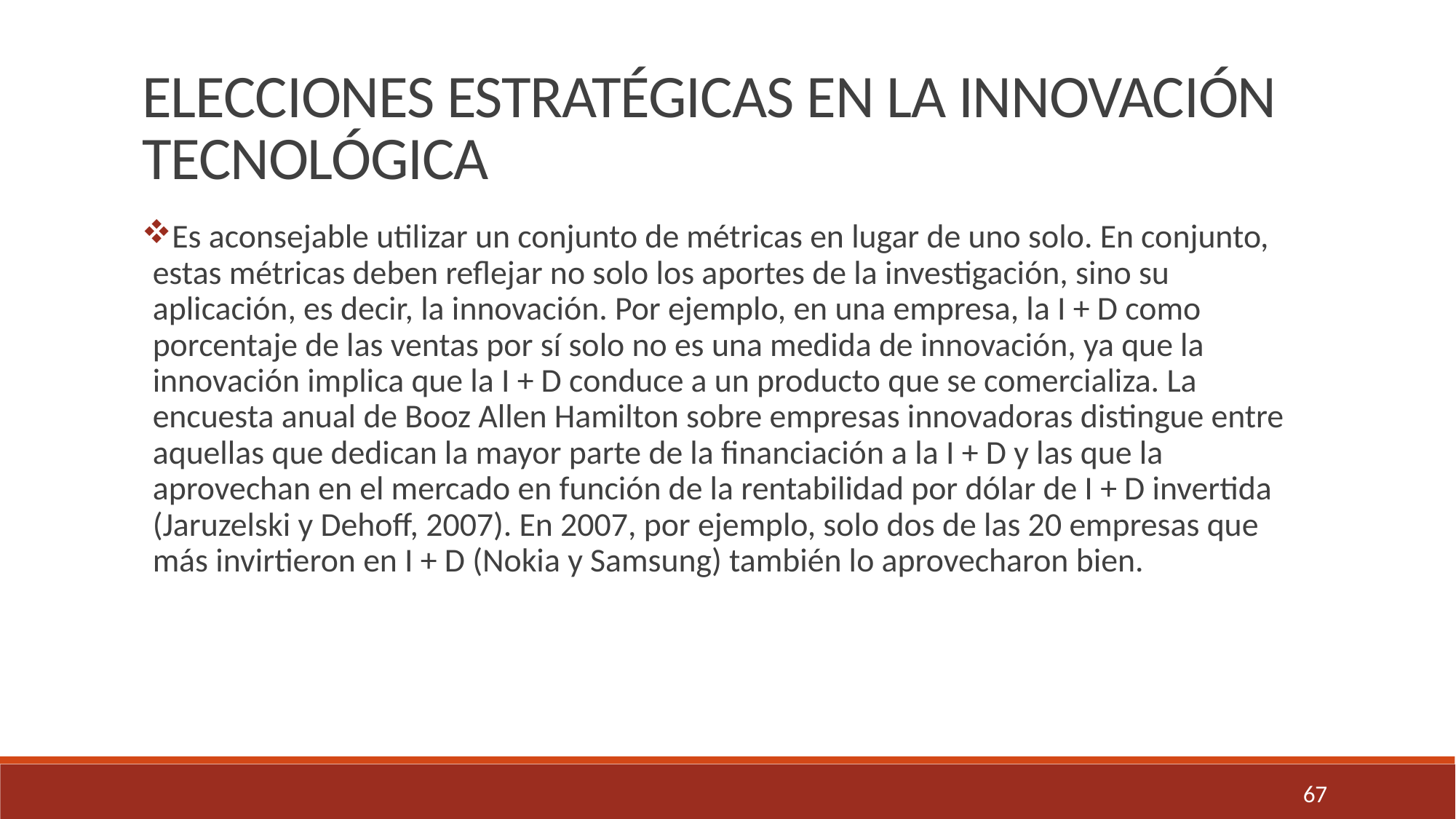

ELECCIONES ESTRATÉGICAS EN LA INNOVACIÓN TECNOLÓGICA
Es aconsejable utilizar un conjunto de métricas en lugar de uno solo. En conjunto, estas métricas deben reflejar no solo los aportes de la investigación, sino su aplicación, es decir, la innovación. Por ejemplo, en una empresa, la I + D como porcentaje de las ventas por sí solo no es una medida de innovación, ya que la innovación implica que la I + D conduce a un producto que se comercializa. La encuesta anual de Booz Allen Hamilton sobre empresas innovadoras distingue entre aquellas que dedican la mayor parte de la financiación a la I + D y las que la aprovechan en el mercado en función de la rentabilidad por dólar de I + D invertida (Jaruzelski y Dehoff, 2007). En 2007, por ejemplo, solo dos de las 20 empresas que más invirtieron en I + D (Nokia y Samsung) también lo aprovecharon bien.
67